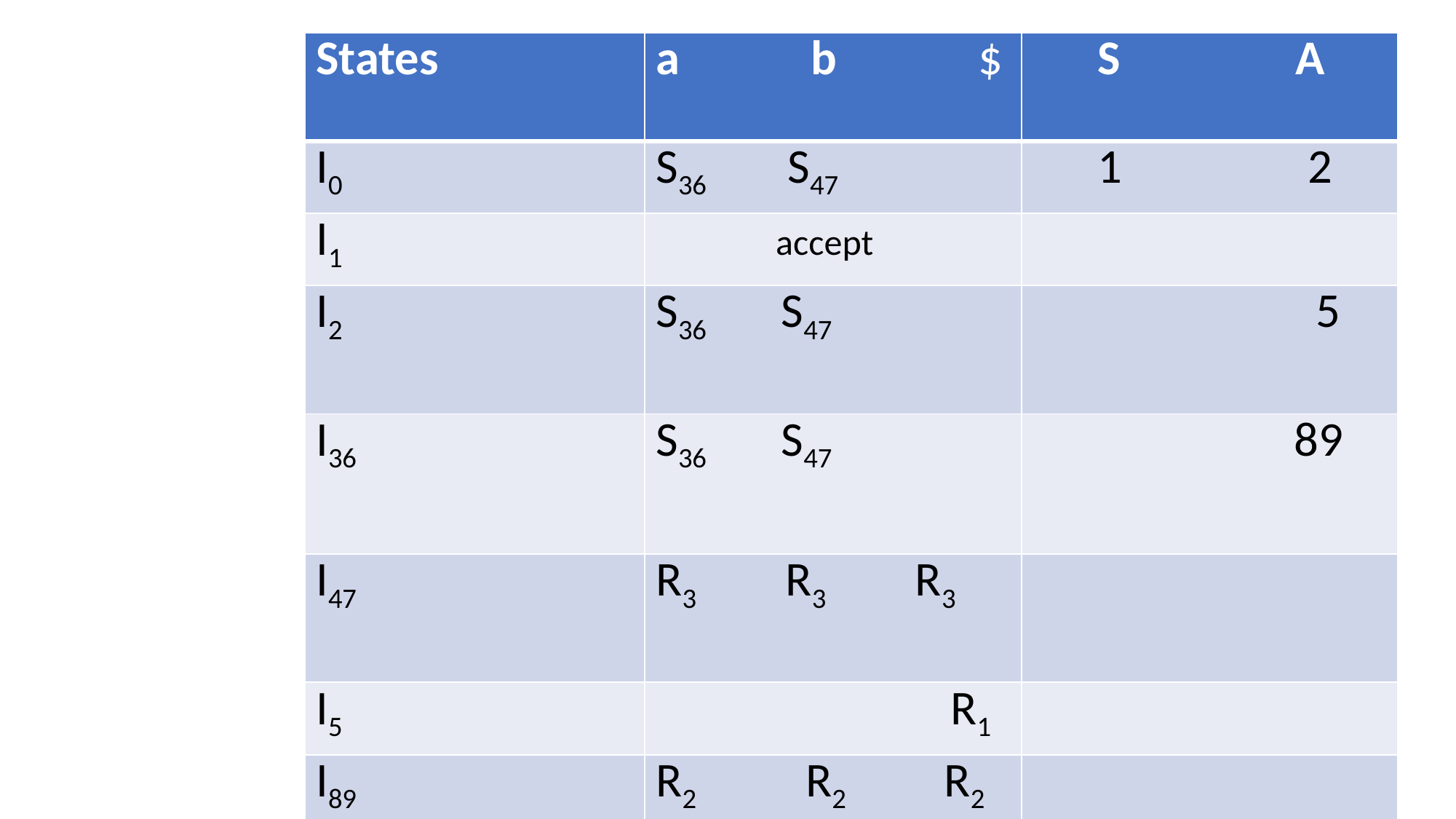

| States | a b $ | S A |
| --- | --- | --- |
| I0 | S36 S47 | 1 2 |
| I1 | accept |  |
| I2 | S36 S47 | 5 |
| I36 | S36 S47 | 89 |
| I47 | R3 R3 R3 |  |
| I5 | R1 |  |
| I89 | R2 R2 R2 |  |